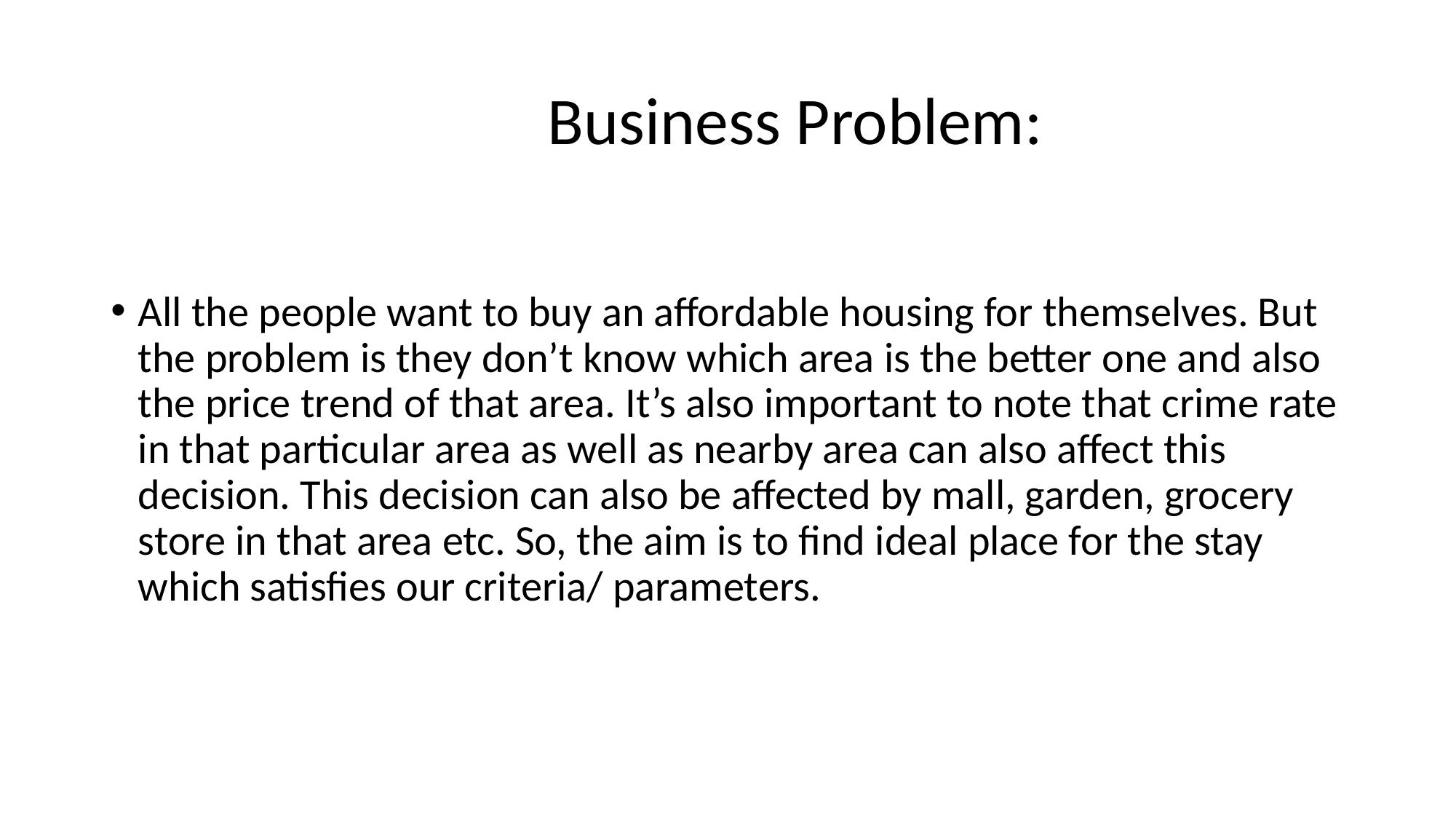

# Business Problem:

All the people want to buy an affordable housing for themselves. But the problem is they don’t know which area is the better one and also the price trend of that area. It’s also important to note that crime rate in that particular area as well as nearby area can also affect this decision. This decision can also be affected by mall, garden, grocery store in that area etc. So, the aim is to find ideal place for the stay which satisfies our criteria/ parameters.